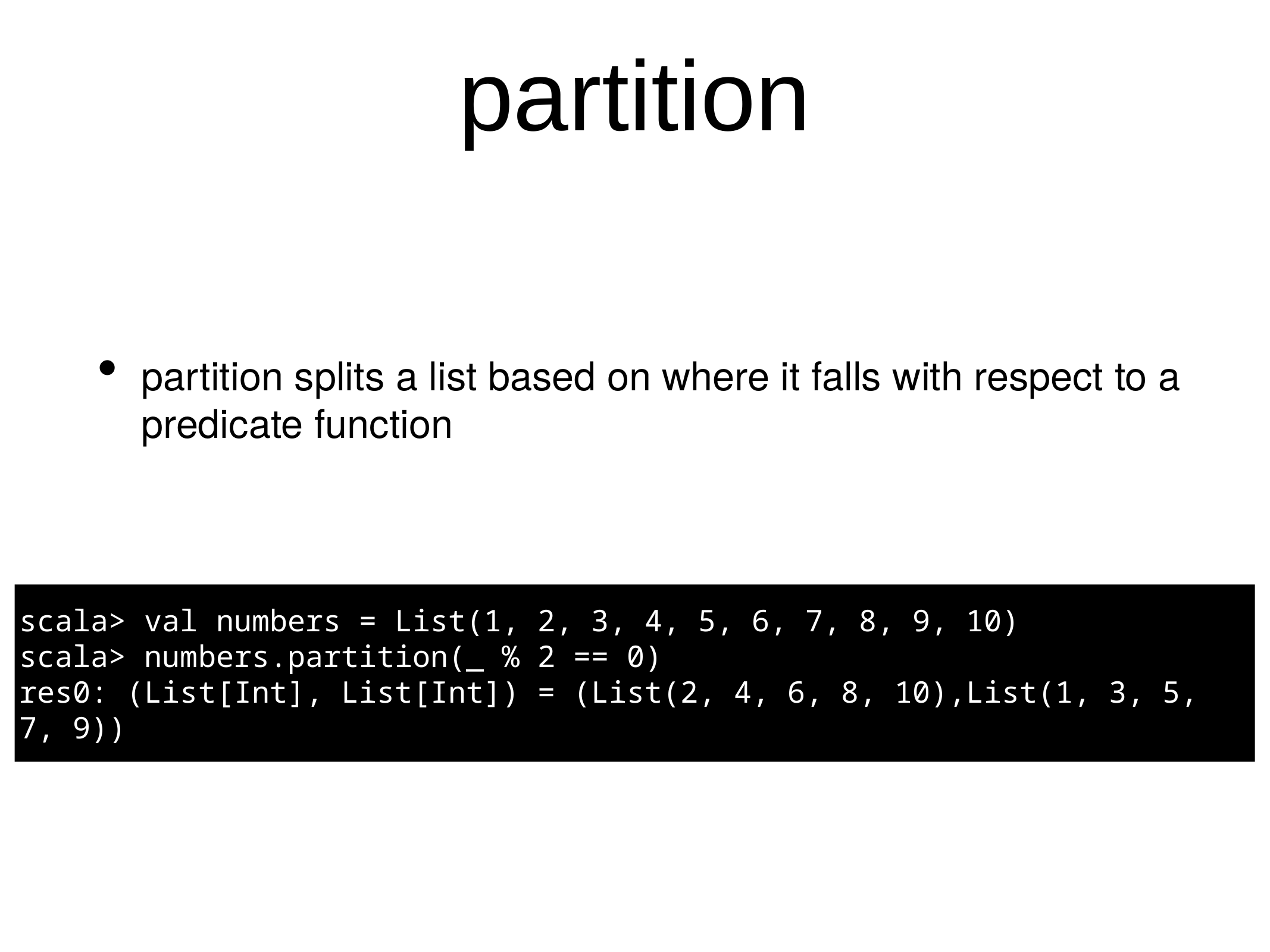

# partition
partition splits a list based on where it falls with respect to a predicate function
scala> val numbers = List(1, 2, 3, 4, 5, 6, 7, 8, 9, 10)
scala> numbers.partition(_ % 2 == 0)
res0: (List[Int], List[Int]) = (List(2, 4, 6, 8, 10),List(1, 3, 5, 7, 9))